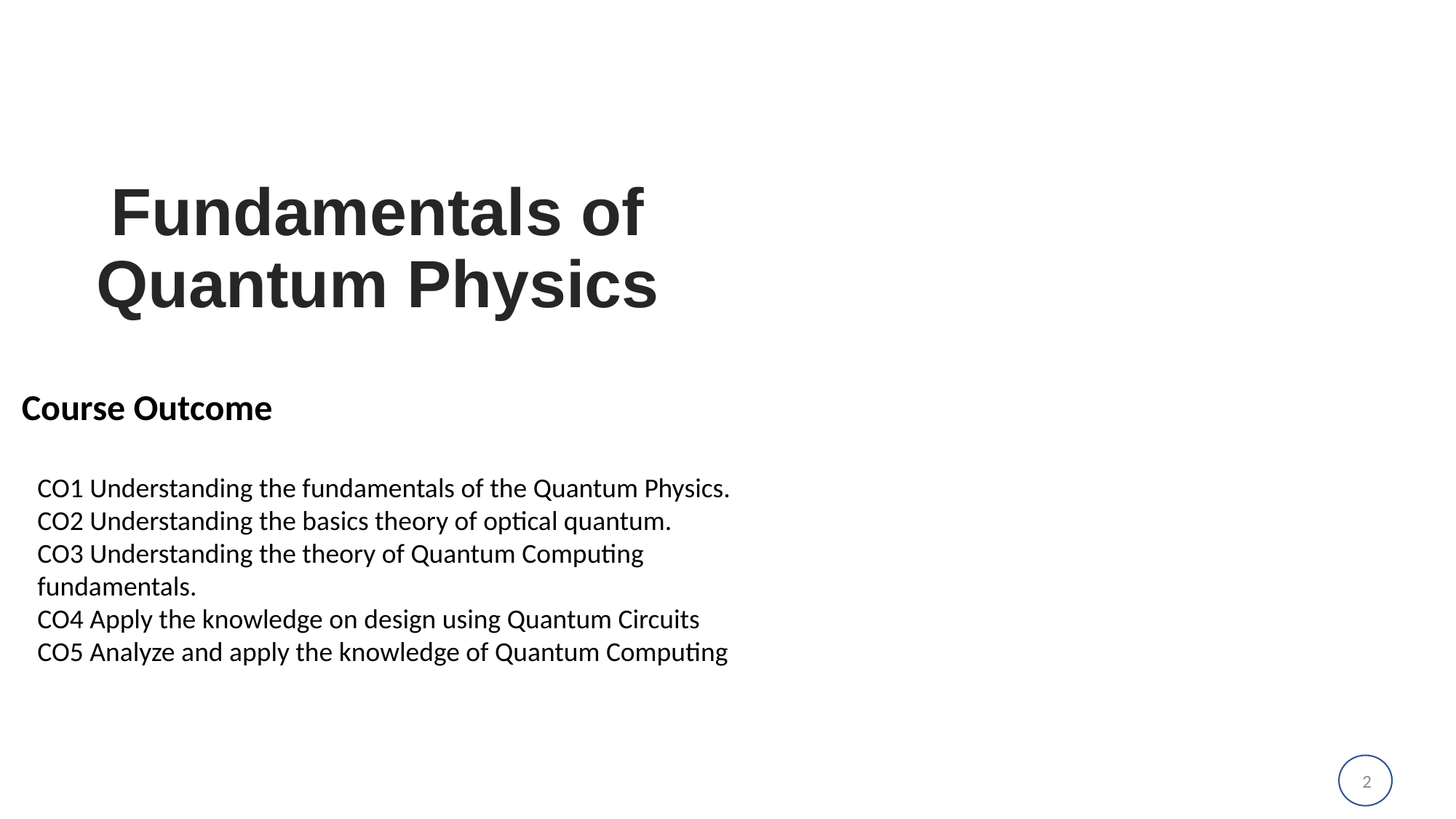

# Fundamentals of Quantum Physics
Course Outcome
CO1 Understanding the fundamentals of the Quantum Physics.
CO2 Understanding the basics theory of optical quantum.
CO3 Understanding the theory of Quantum Computing fundamentals.
CO4 Apply the knowledge on design using Quantum Circuits
CO5 Analyze and apply the knowledge of Quantum Computing

2